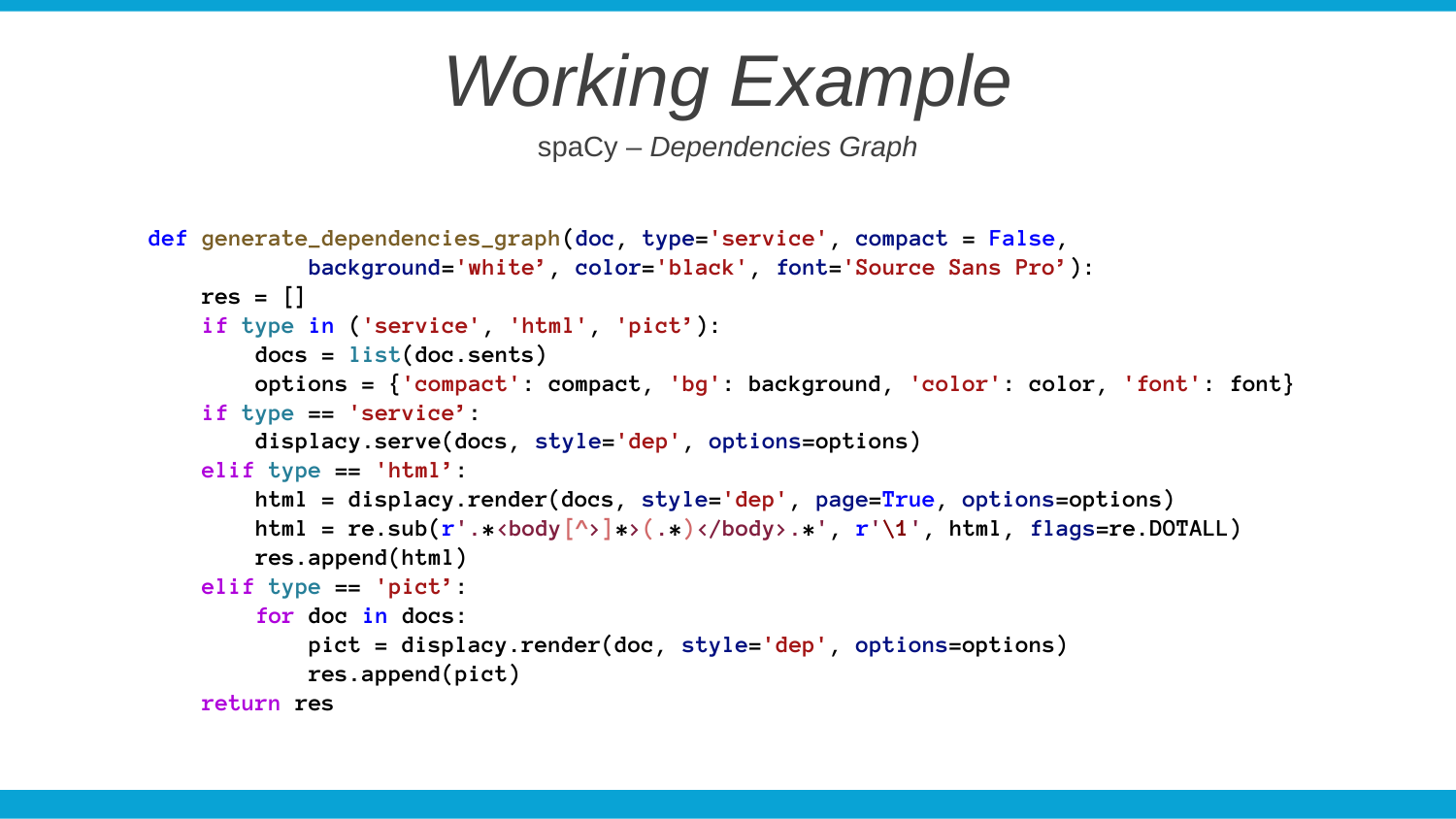

Working Example
spaCy – Dependencies Graph
def generate_dependencies_graph(doc, type='service', compact = False,
            background='white’, color='black', font='Source Sans Pro’):
    res = []
    if type in ('service', 'html', 'pict’):
        docs = list(doc.sents)
        options = {'compact': compact, 'bg': background, 'color': color, 'font': font}
    if type == 'service’:
        displacy.serve(docs, style='dep', options=options)
    elif type == 'html’:
        html = displacy.render(docs, style='dep', page=True, options=options)
        html = re.sub(r'.*<body[^>]*>(.*)</body>.*', r'\1', html, flags=re.DOTALL)
        res.append(html)
    elif type == 'pict’:
        for doc in docs:
            pict = displacy.render(doc, style='dep', options=options)
            res.append(pict)
    return res